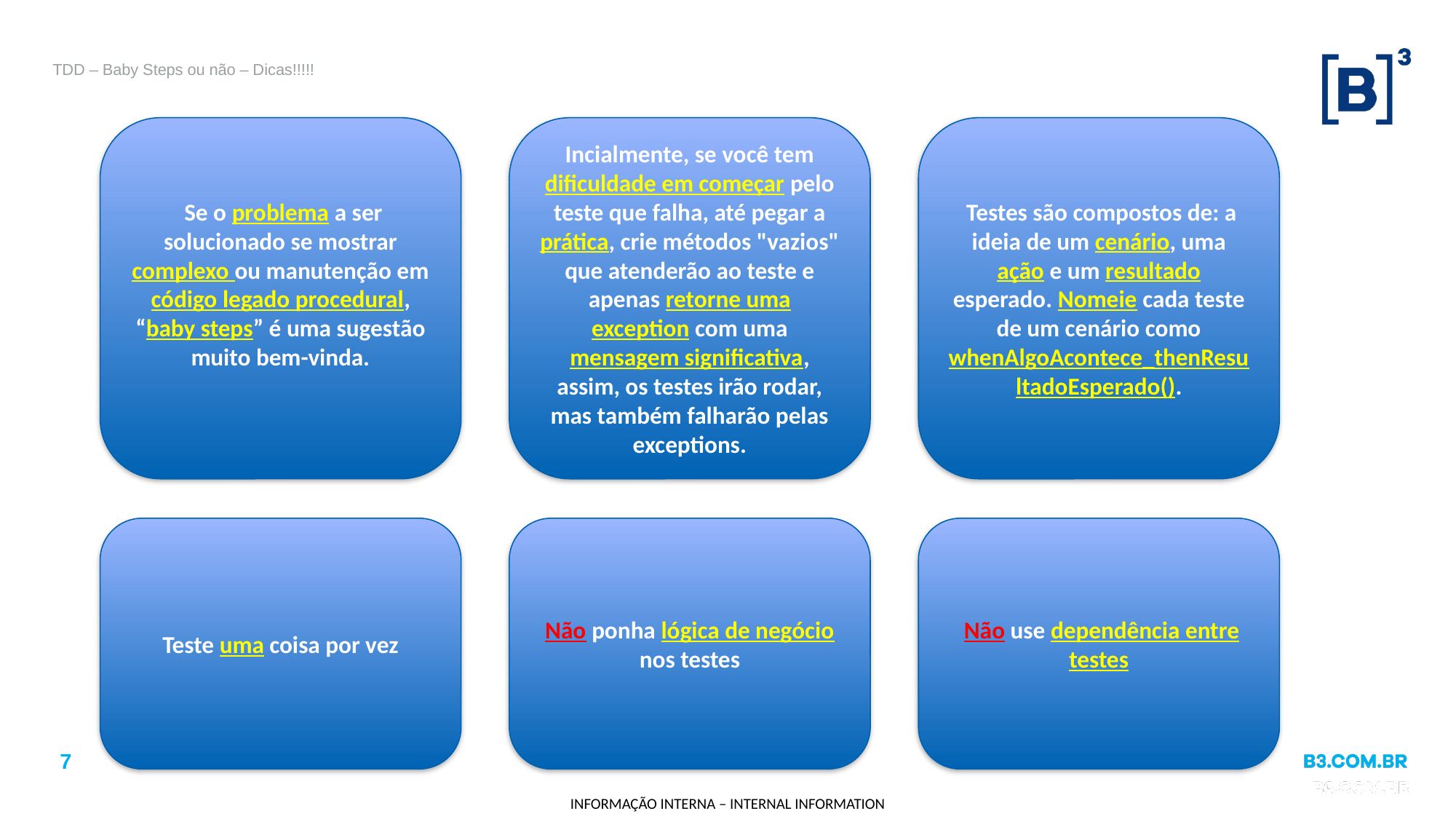

# TDD – Baby Steps ou não – Dicas!!!!!
 Se o problema a ser solucionado se mostrar complexo ou manutenção em código legado procedural, “baby steps” é uma sugestão muito bem-vinda.

Incialmente, se você tem dificuldade em começar pelo teste que falha, até pegar a prática, crie métodos "vazios" que atenderão ao teste e apenas retorne uma exception com uma mensagem significativa, assim, os testes irão rodar, mas também falharão pelas exceptions.
 Testes são compostos de: a ideia de um cenário, uma ação e um resultado esperado. Nomeie cada teste de um cenário como whenAlgoAcontece_thenResultadoEsperado().
Teste uma coisa por vez
Não ponha lógica de negócio nos testes
 Não use dependência entre testes